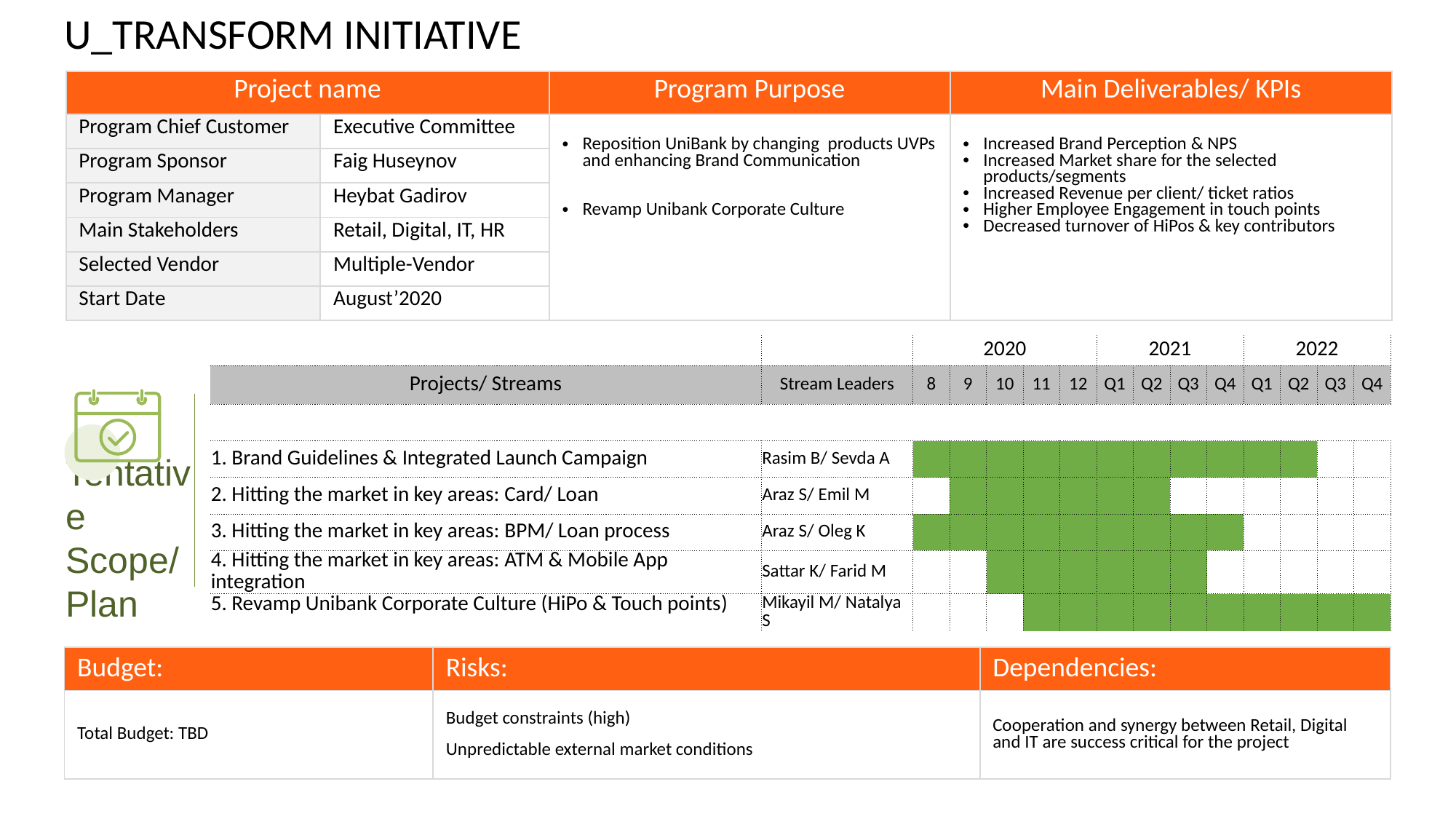

U_Transform Initiative
| Project name |  | Program Purpose | Main Deliverables/ KPIs |
| --- | --- | --- | --- |
| Program Chief Customer | Executive Committee | Reposition UniBank by changing products UVPs and enhancing Brand Communication Revamp Unibank Corporate Culture | Increased Brand Perception & NPS Increased Market share for the selected products/segments Increased Revenue per client/ ticket ratios Higher Employee Engagement in touch points Decreased turnover of HiPos & key contributors |
| Program Sponsor | Faig Huseynov |  |  |
| Program Manager | Heybat Gadirov |  |  |
| Main Stakeholders | Retail, Digital, IT, HR |  |  |
| Selected Vendor | Multiple-Vendor |  |  |
| Start Date | August’2020 |  |  |
|  |  | 2020 |  |  |  |  | 2021 |  |  |  | 2022 |  |  |  |
| --- | --- | --- | --- | --- | --- | --- | --- | --- | --- | --- | --- | --- | --- | --- |
| Projects/ Streams | Stream Leaders | 8 | 9 | 10 | 11 | 12 | Q1 | Q2 | Q3 | Q4 | Q1 | Q2 | Q3 | Q4 |
|  |  |  |  |  |  |  |  |  |  |  |  |  |  |  |
| 1. Brand Guidelines & Integrated Launch Campaign | Rasim B/ Sevda A |  |  |  |  |  |  |  |  |  |  |  |  |  |
| 2. Hitting the market in key areas: Card/ Loan | Araz S/ Emil M |  |  |  |  |  |  |  |  |  |  |  |  |  |
| 3. Hitting the market in key areas: BPM/ Loan process | Araz S/ Oleg K |  |  |  |  |  |  |  |  |  |  |  |  |  |
| 4. Hitting the market in key areas: ATM & Mobile App integration | Sattar K/ Farid M |  |  |  |  |  |  |  |  |  |  |  |  |  |
| 5. Revamp Unibank Corporate Culture (HiPo & Touch points) | Mikayil M/ Natalya S |  |  |  |  |  |  |  |  |  |  |  |  |  |

Tentative Scope/
Plan
| Budget: | Risks: | Dependencies: |
| --- | --- | --- |
| Total Budget: TBD | Budget constraints (high) Unpredictable external market conditions | Cooperation and synergy between Retail, Digital and IT are success critical for the project |